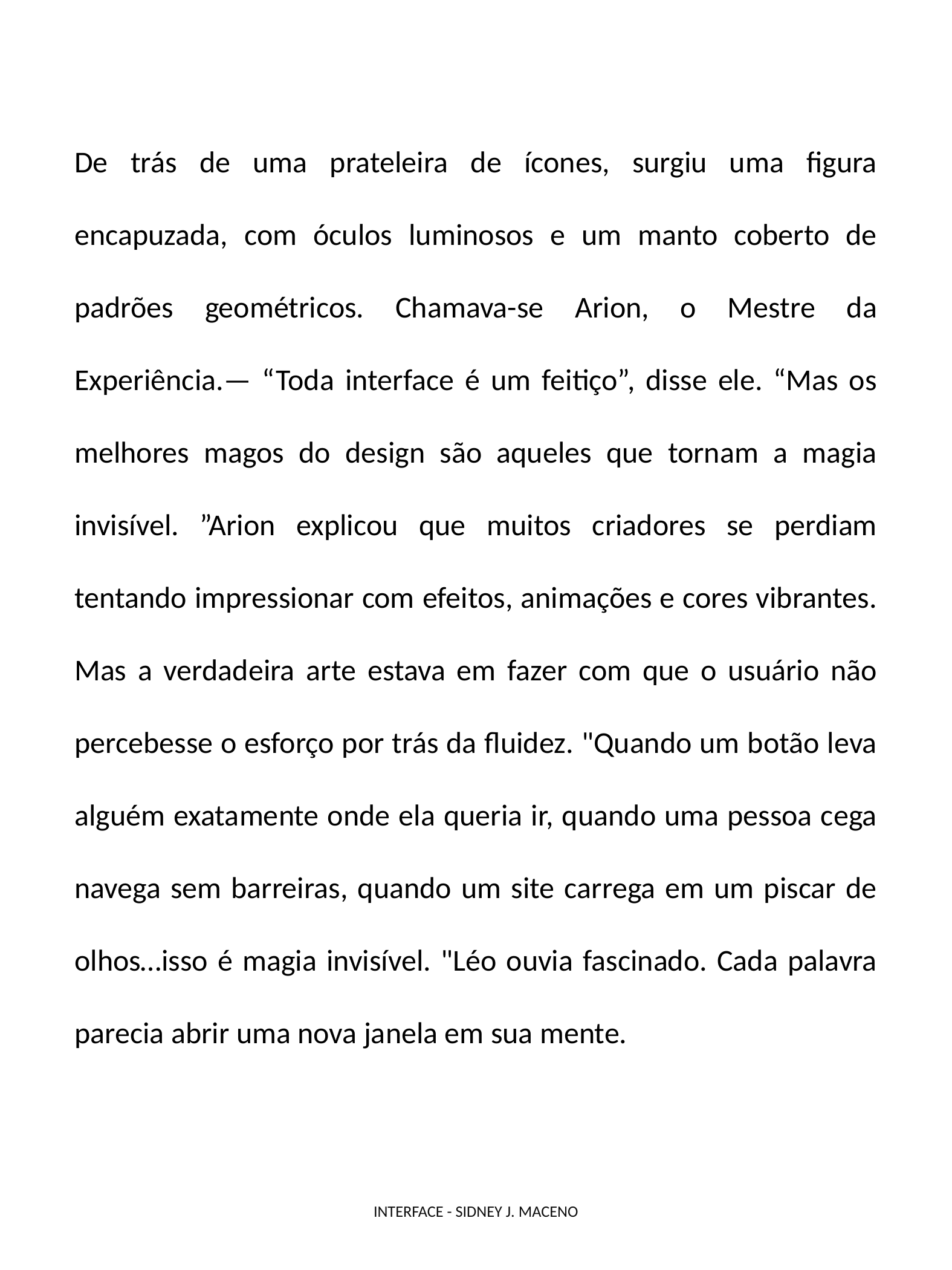

De trás de uma prateleira de ícones, surgiu uma figura encapuzada, com óculos luminosos e um manto coberto de padrões geométricos. Chamava-se Arion, o Mestre da Experiência.— “Toda interface é um feitiço”, disse ele. “Mas os melhores magos do design são aqueles que tornam a magia invisível. ”Arion explicou que muitos criadores se perdiam tentando impressionar com efeitos, animações e cores vibrantes. Mas a verdadeira arte estava em fazer com que o usuário não percebesse o esforço por trás da fluidez. "Quando um botão leva alguém exatamente onde ela queria ir, quando uma pessoa cega navega sem barreiras, quando um site carrega em um piscar de olhos…isso é magia invisível. "Léo ouvia fascinado. Cada palavra parecia abrir uma nova janela em sua mente.
INTERFACE - SIDNEY J. MACENO